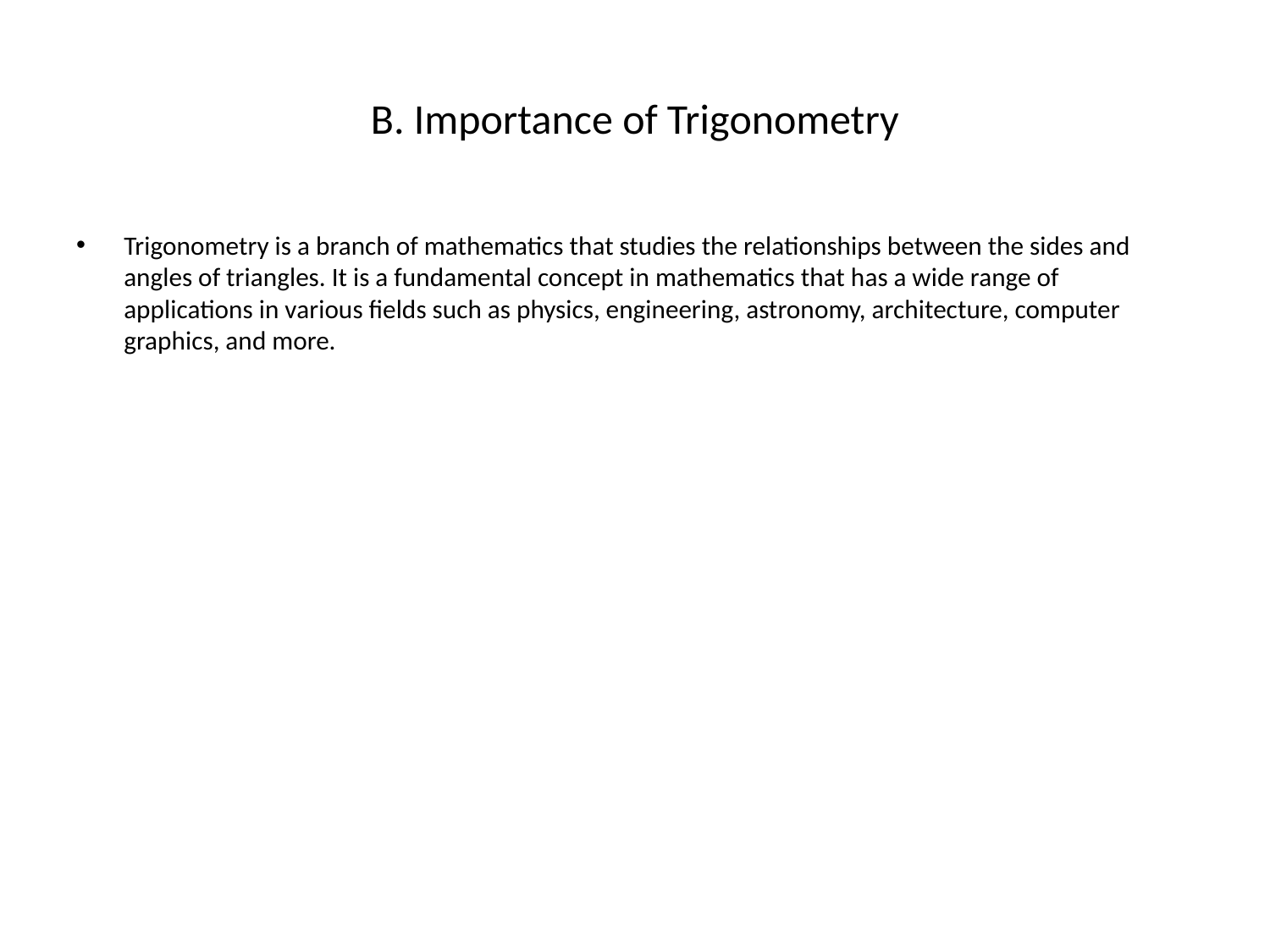

# B. Importance of Trigonometry
Trigonometry is a branch of mathematics that studies the relationships between the sides and angles of triangles. It is a fundamental concept in mathematics that has a wide range of applications in various fields such as physics, engineering, astronomy, architecture, computer graphics, and more.